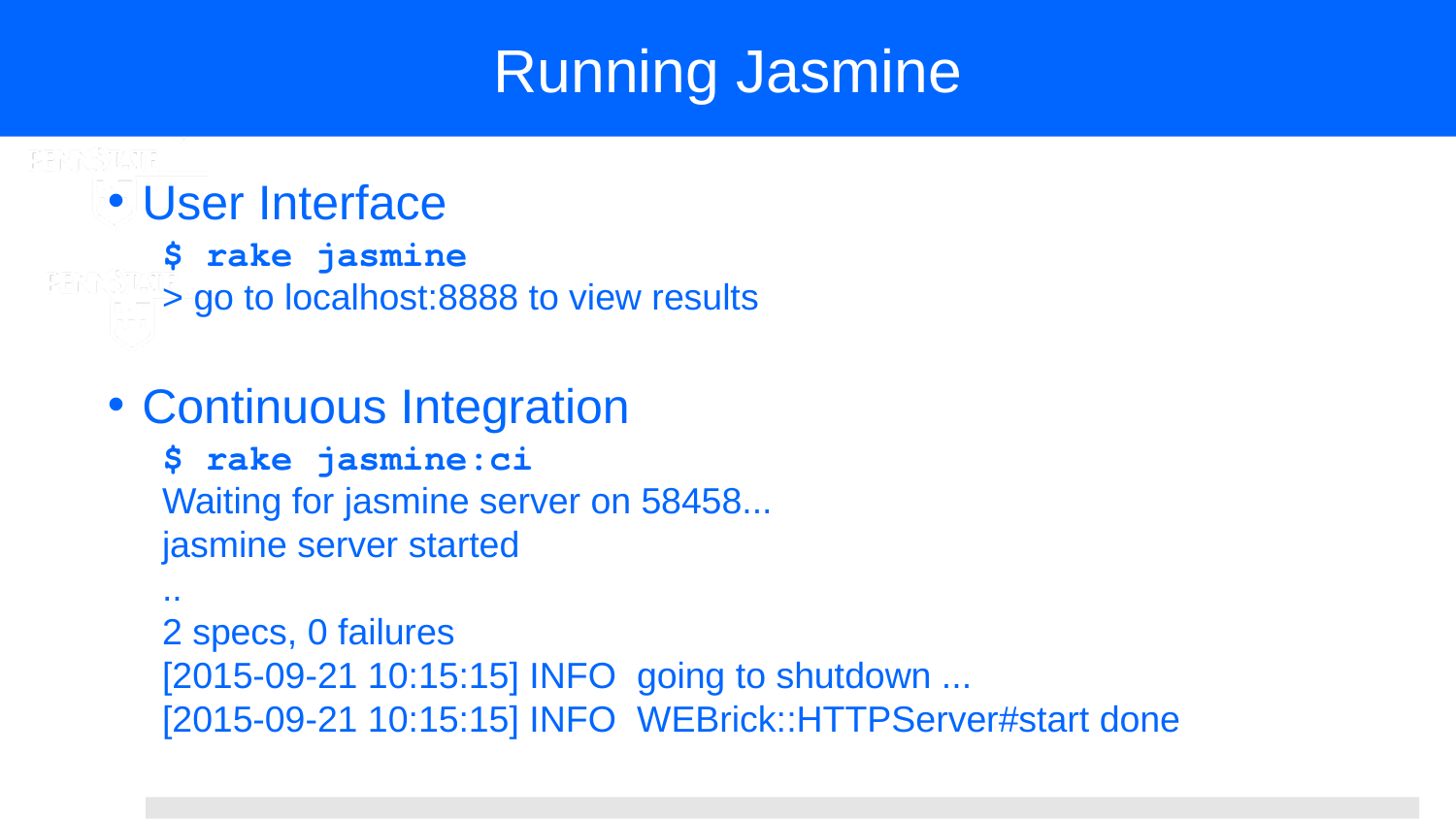

# Running Jasmine
User Interface
$ rake jasmine
> go to localhost:8888 to view results

Continuous Integration
$ rake jasmine:ci
Waiting for jasmine server on 58458...
jasmine server started
..
2 specs, 0 failures
[2015-09-21 10:15:15] INFO  going to shutdown ...
[2015-09-21 10:15:15] INFO  WEBrick::HTTPServer#start done